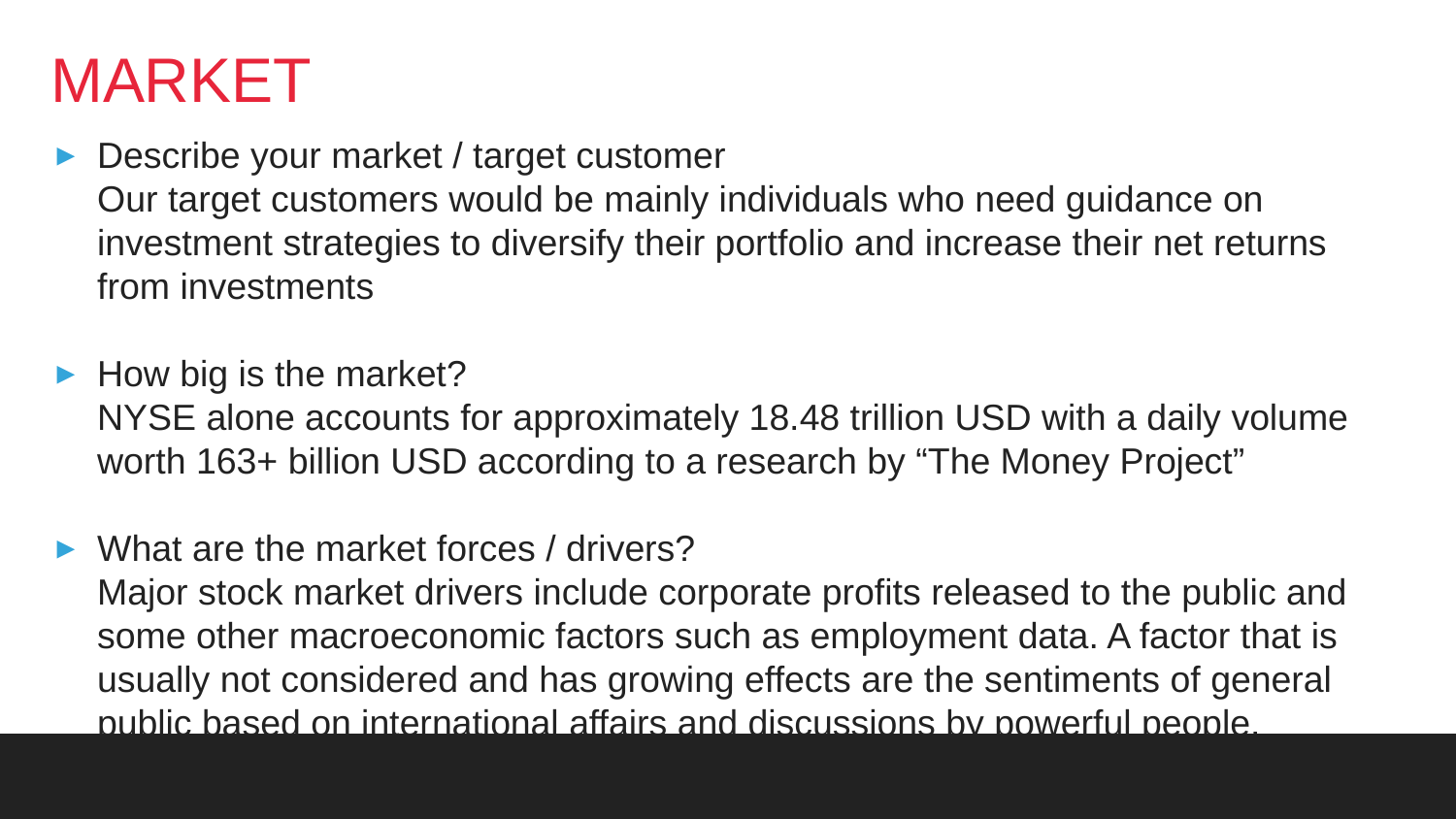

# MARKET
Describe your market / target customer
Our target customers would be mainly individuals who need guidance on investment strategies to diversify their portfolio and increase their net returns from investments

How big is the market?
NYSE alone accounts for approximately 18.48 trillion USD with a daily volume worth 163+ billion USD according to a research by “The Money Project”

What are the market forces / drivers?
Major stock market drivers include corporate profits released to the public and some other macroeconomic factors such as employment data. A factor that is usually not considered and has growing effects are the sentiments of general public based on international affairs and discussions by powerful people.